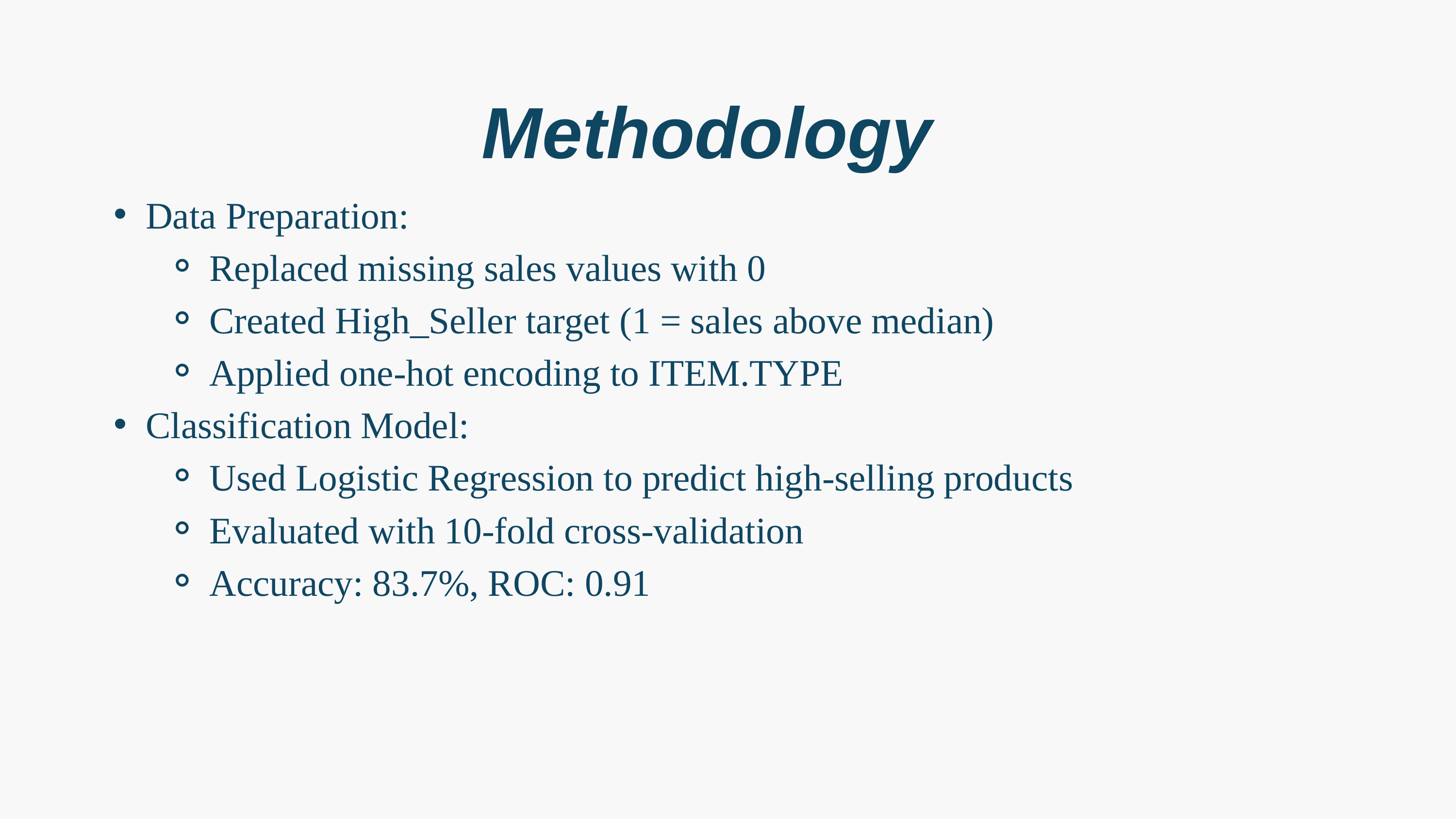

Methodology
Data Preparation:
Replaced missing sales values with 0
Created High_Seller target (1 = sales above median)
Applied one-hot encoding to ITEM.TYPE
Classification Model:
Used Logistic Regression to predict high-selling products
Evaluated with 10-fold cross-validation
Accuracy: 83.7%, ROC: 0.91